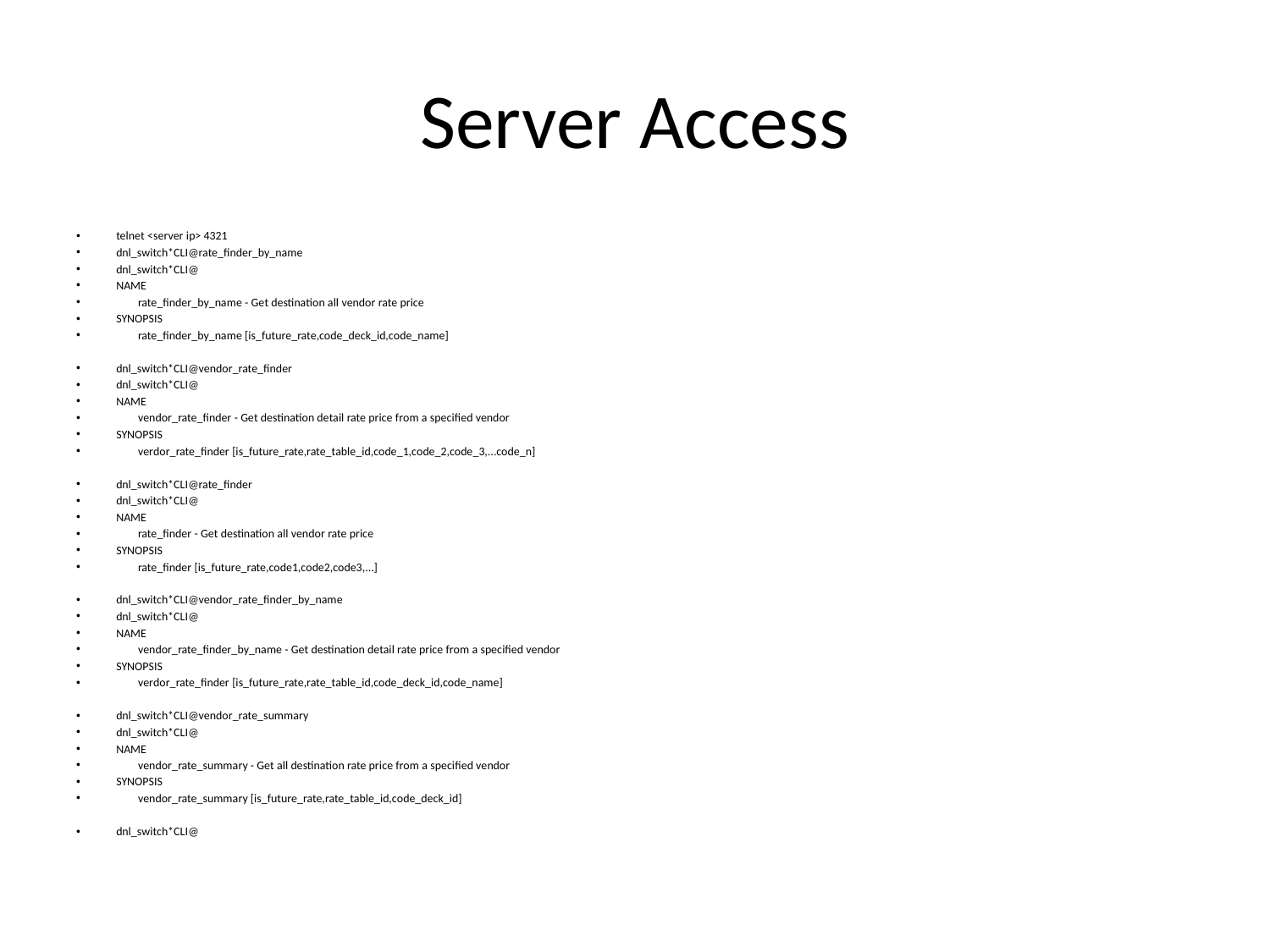

# Server Access
telnet <server ip> 4321
dnl_switch*CLI@rate_finder_by_name
dnl_switch*CLI@
NAME
        rate_finder_by_name - Get destination all vendor rate price
SYNOPSIS
        rate_finder_by_name [is_future_rate,code_deck_id,code_name]

dnl_switch*CLI@vendor_rate_finder
dnl_switch*CLI@
NAME
        vendor_rate_finder - Get destination detail rate price from a specified vendor
SYNOPSIS
        verdor_rate_finder [is_future_rate,rate_table_id,code_1,code_2,code_3,...code_n]

dnl_switch*CLI@rate_finder
dnl_switch*CLI@
NAME
        rate_finder - Get destination all vendor rate price
SYNOPSIS
        rate_finder [is_future_rate,code1,code2,code3,...]

dnl_switch*CLI@vendor_rate_finder_by_name
dnl_switch*CLI@
NAME
        vendor_rate_finder_by_name - Get destination detail rate price from a specified vendor
SYNOPSIS
        verdor_rate_finder [is_future_rate,rate_table_id,code_deck_id,code_name]

dnl_switch*CLI@vendor_rate_summary
dnl_switch*CLI@
NAME
        vendor_rate_summary - Get all destination rate price from a specified vendor
SYNOPSIS
        vendor_rate_summary [is_future_rate,rate_table_id,code_deck_id]

dnl_switch*CLI@